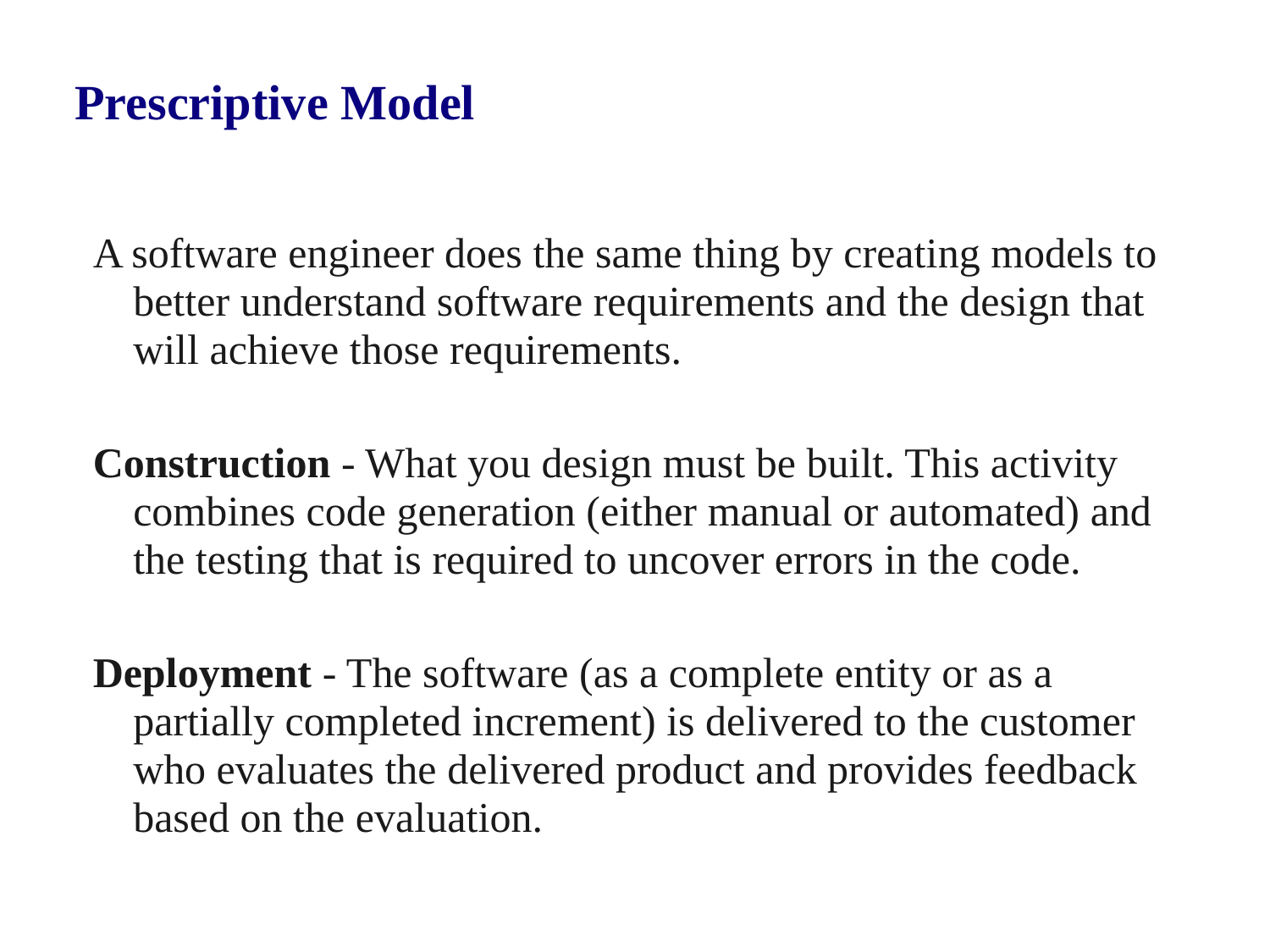

# Prescriptive Model
A software engineer does the same thing by creating models to better understand software requirements and the design that will achieve those requirements.

Construction - What you design must be built. This activity combines code generation (either manual or automated) and the testing that is required to uncover errors in the code.

Deployment - The software (as a complete entity or as a partially completed increment) is delivered to the customer who evaluates the delivered product and provides feedback based on the evaluation.